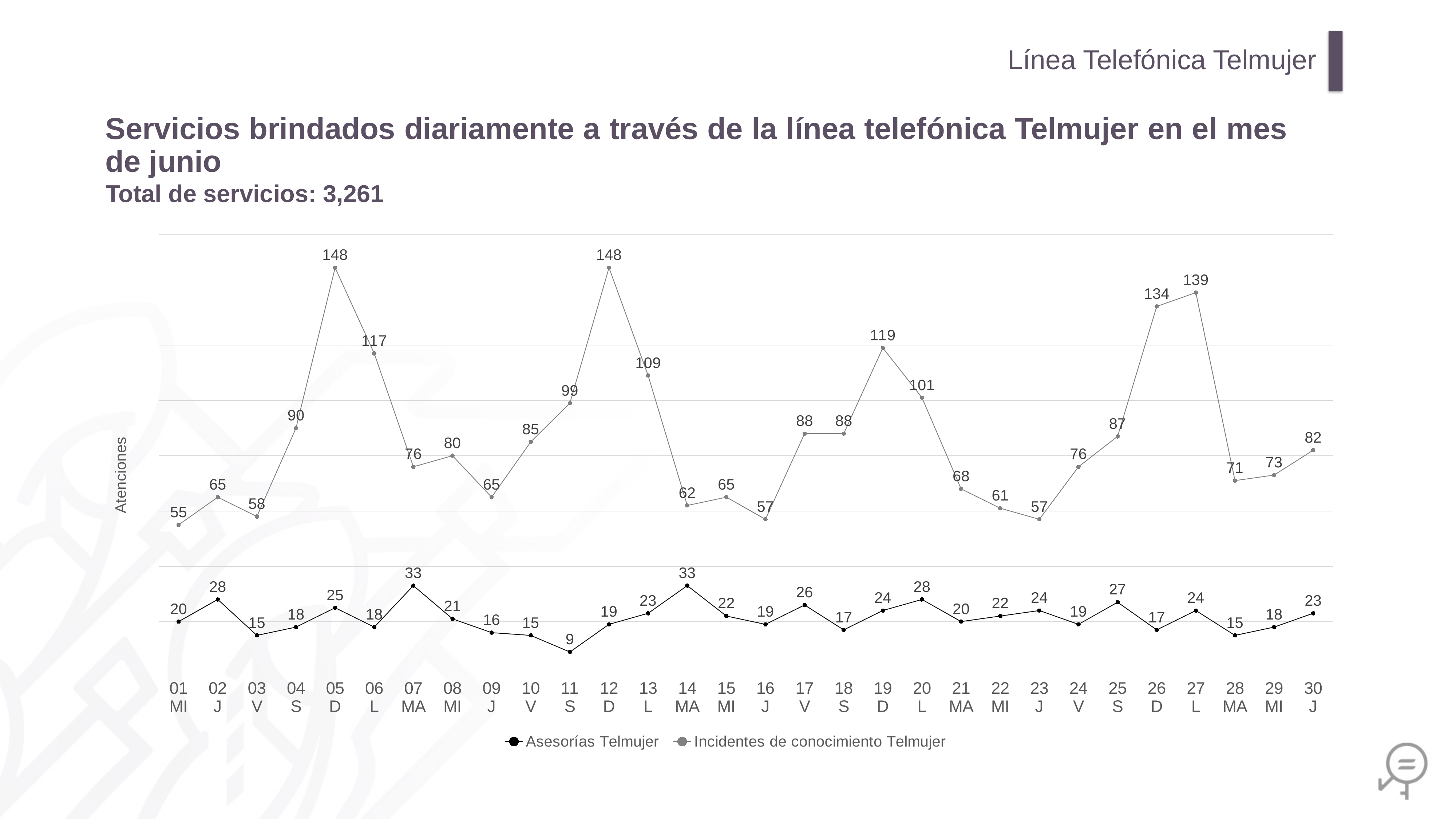

Línea Telefónica Telmujer
Servicios brindados diariamente a través de la línea telefónica Telmujer en el mes de junio
Total de servicios: 3,261

### Chart

| Category | Asesorías Telmujer  | Incidentes de conocimiento Telmujer  |
|---|---|---|
| 01
MI | 20.0 | 55.0 |
| 02
J | 28.0 | 65.0 |
| 03
V | 15.0 | 58.0 |
| 04
S | 18.0 | 90.0 |
| 05
D | 25.0 | 148.0 |
| 06
L | 18.0 | 117.0 |
| 07
MA | 33.0 | 76.0 |
| 08
MI | 21.0 | 80.0 |
| 09
J | 16.0 | 65.0 |
| 10
V | 15.0 | 85.0 |
| 11
S | 9.0 | 99.0 |
| 12
D | 19.0 | 148.0 |
| 13
L | 23.0 | 109.0 |
| 14
MA | 33.0 | 62.0 |
| 15
MI | 22.0 | 65.0 |
| 16
J | 19.0 | 57.0 |
| 17
V | 26.0 | 88.0 |
| 18
S | 17.0 | 88.0 |
| 19
D | 24.0 | 119.0 |
| 20
L | 28.0 | 101.0 |
| 21
MA | 20.0 | 68.0 |
| 22
MI | 22.0 | 61.0 |
| 23
J | 24.0 | 57.0 |
| 24
V | 19.0 | 76.0 |
| 25
S | 27.0 | 87.0 |
| 26
D | 17.0 | 134.0 |
| 27
L | 24.0 | 139.0 |
| 28
MA | 15.0 | 71.0 |
| 29
MI | 18.0 | 73.0 |
| 30
J | 23.0 | 82.0 |